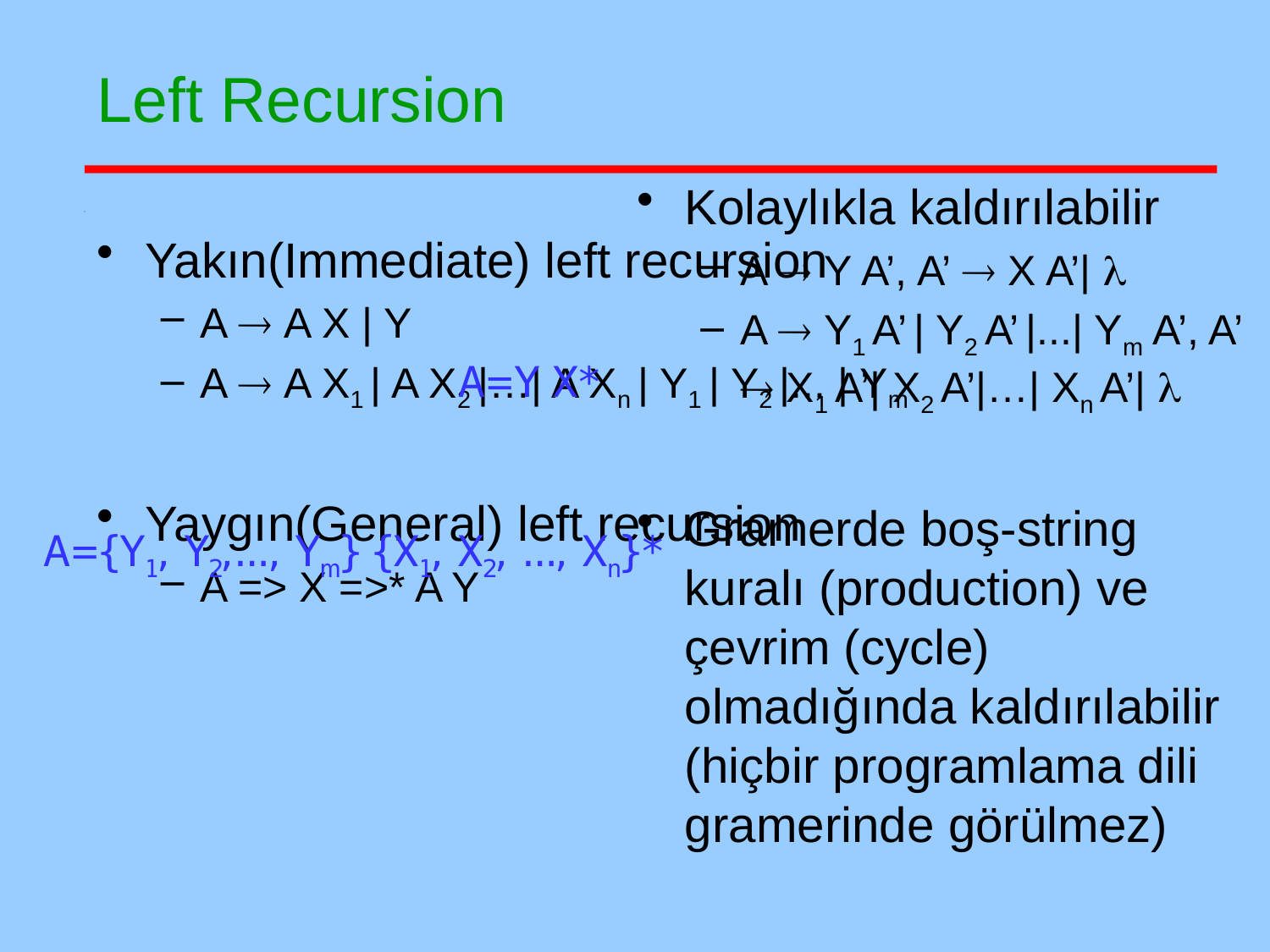

# Left Recursion
Kolaylıkla kaldırılabilir
A → Y A’, A’ → X A’| λ
A → Y1 A’ | Y2 A’ |...| Ym A’, A’ → X1 A’| X2 A’|…| Xn A’| λ

Gramerde boş-string kuralı (production) ve çevrim (cycle) olmadığında kaldırılabilir (hiçbir programlama dili gramerinde görülmez)
Yakın(Immediate) left recursion
A → A X | Y
A → A X1 | A X2 |…| A Xn | Y1 | Y2 |... | Ym

Yaygın(General) left recursion
A => X =>* A Y
A=Y X*
A={Y1, Y2,…, Ym} {X1, X2, …, Xn}*